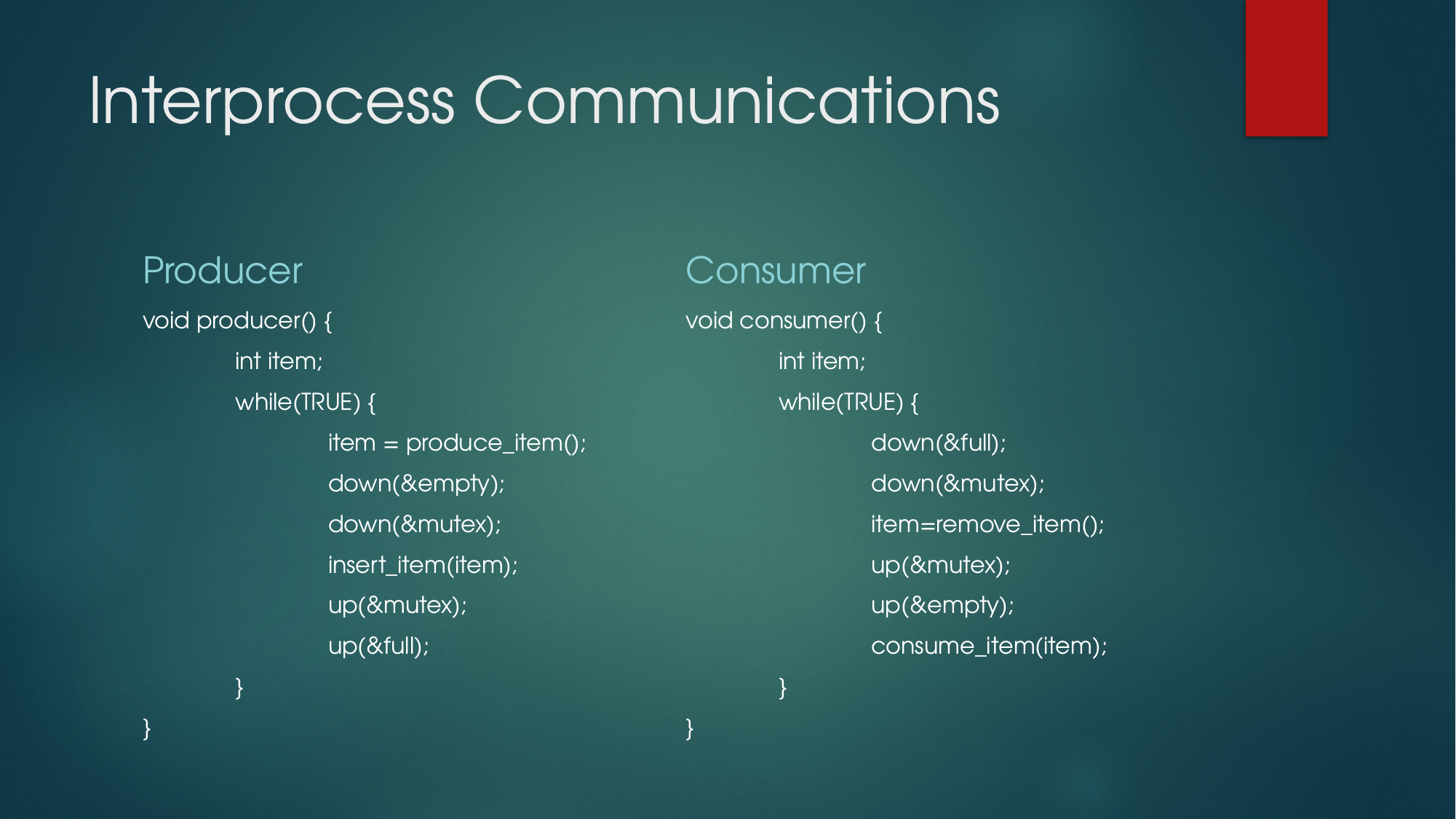

# Interprocess Communications
Producer
Consumer
void producer() {
	int item;
	while(TRUE) {
		item = produce_item();
		down(&empty);
		down(&mutex);
		insert_item(item);
		up(&mutex);
		up(&full);
	}
}
void consumer() {
	int item;
	while(TRUE) {
		down(&full);
		down(&mutex);
		item=remove_item();
		up(&mutex);
		up(&empty);
		consume_item(item);
	}
}